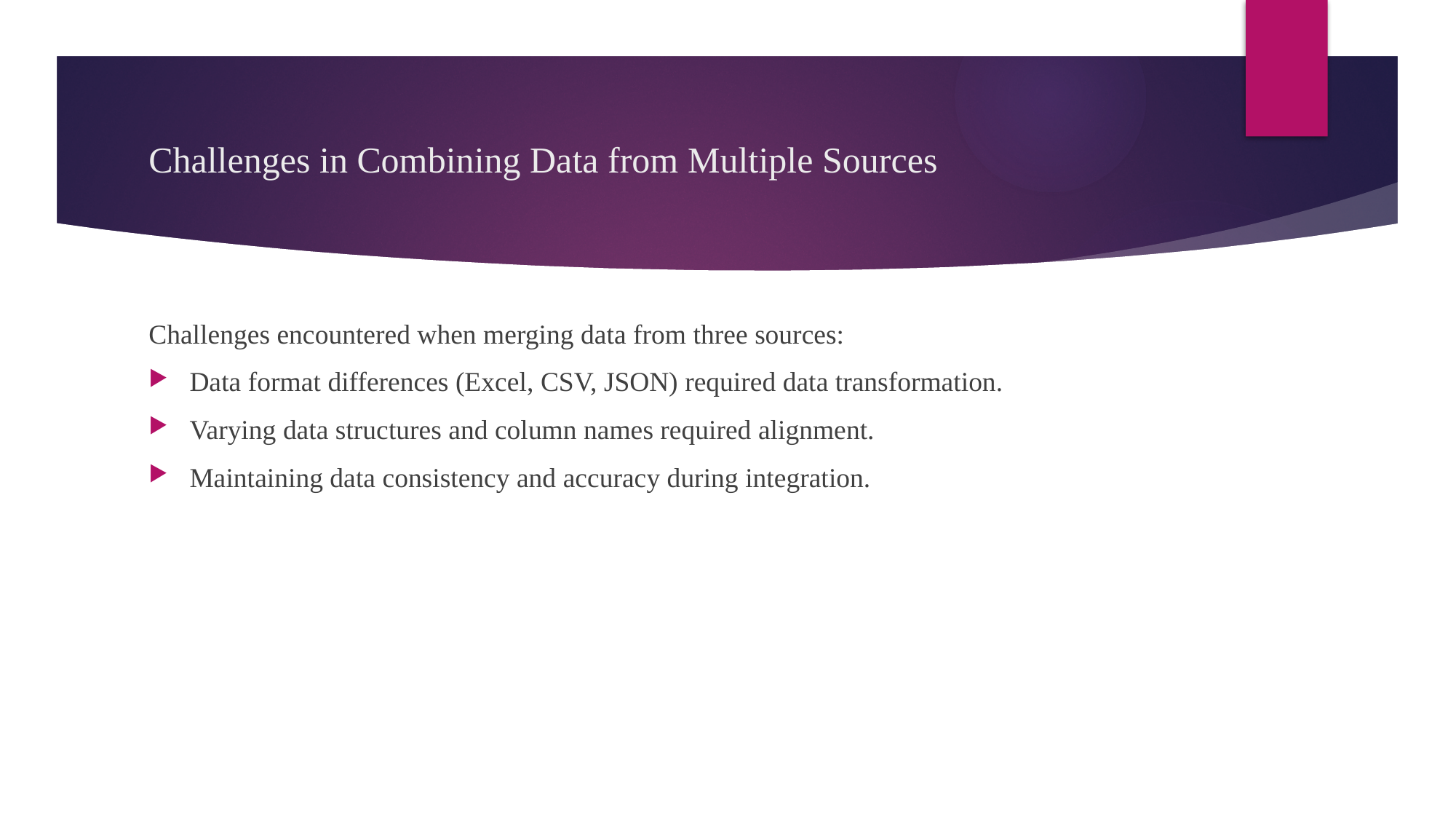

# Challenges in Combining Data from Multiple Sources
Challenges encountered when merging data from three sources:
Data format differences (Excel, CSV, JSON) required data transformation.
Varying data structures and column names required alignment.
Maintaining data consistency and accuracy during integration.